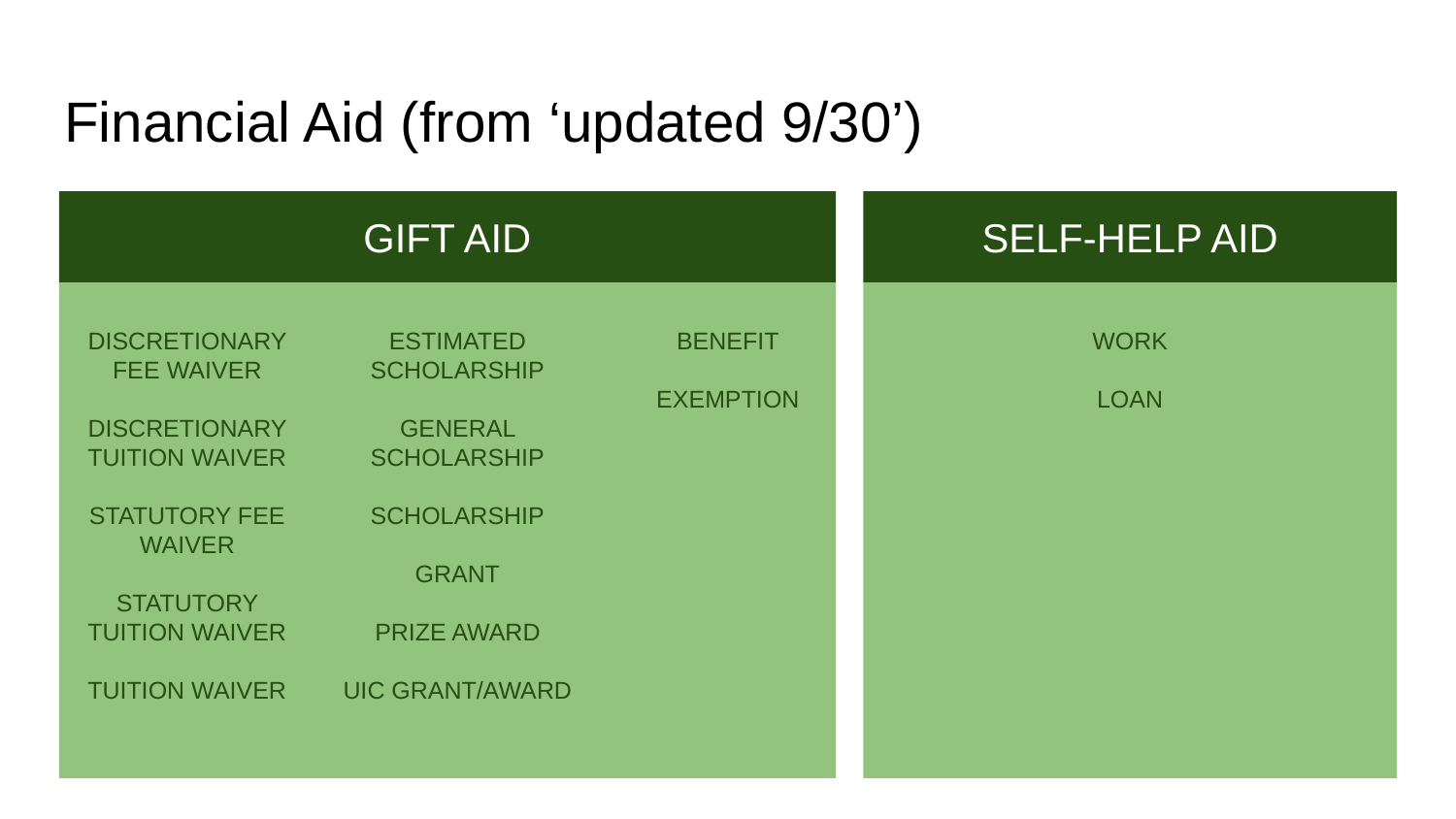

# Financial Aid (from ‘updated 9/30’)
GIFT AID

SELF-HELP AID

DISCRETIONARY FEE WAIVER

DISCRETIONARY TUITION WAIVER

STATUTORY FEE WAIVER

STATUTORY TUITION WAIVER

TUITION WAIVER

ESTIMATED SCHOLARSHIP

GENERAL SCHOLARSHIP

SCHOLARSHIP

GRANT

PRIZE AWARD

UIC GRANT/AWARD

BENEFIT

EXEMPTION

WORK

LOAN